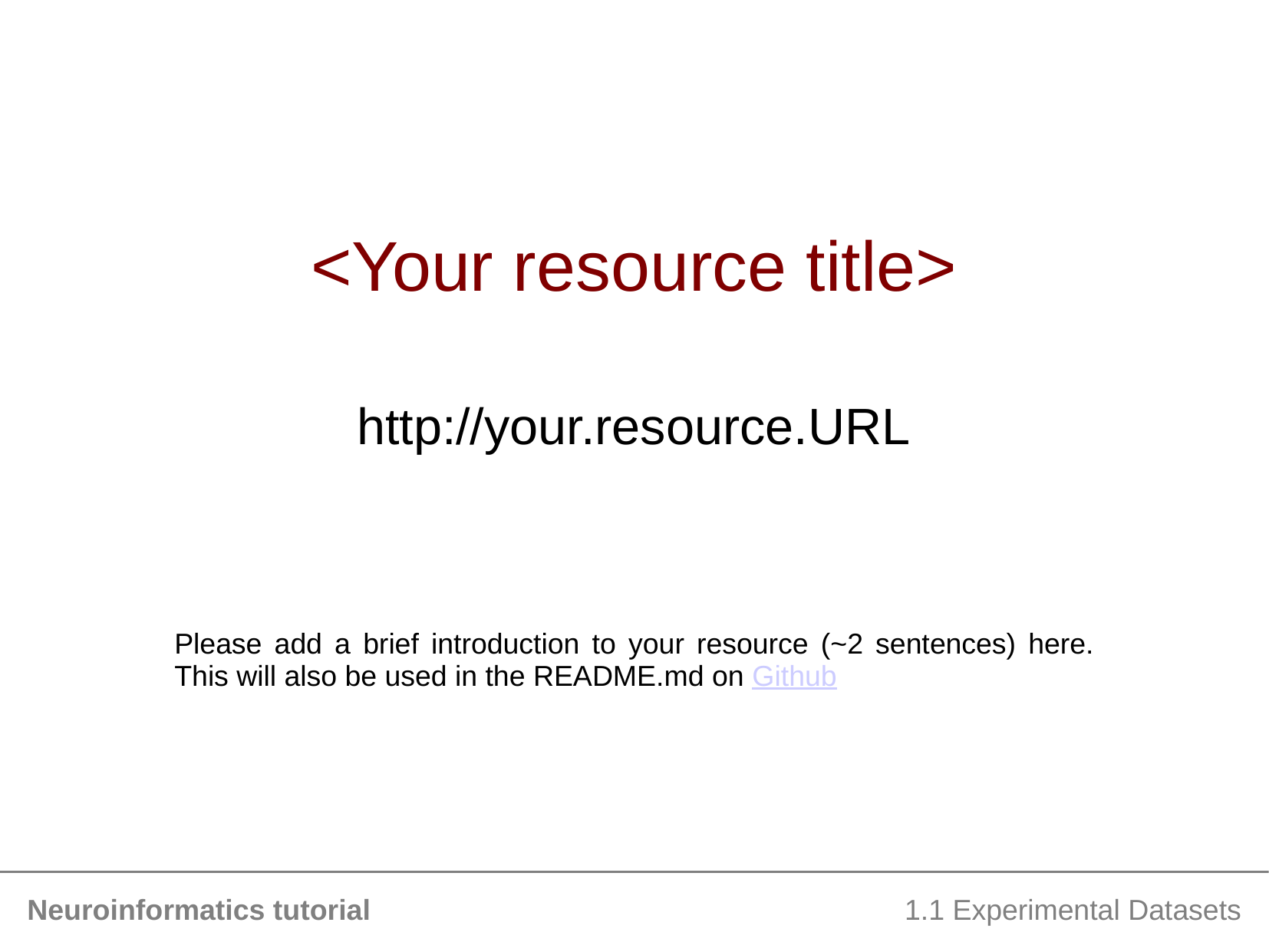

# <Your resource title>
http://your.resource.URL
Please add a brief introduction to your resource (~2 sentences) here. This will also be used in the README.md on Github
Neuroinformatics tutorial
1.1 Experimental Datasets